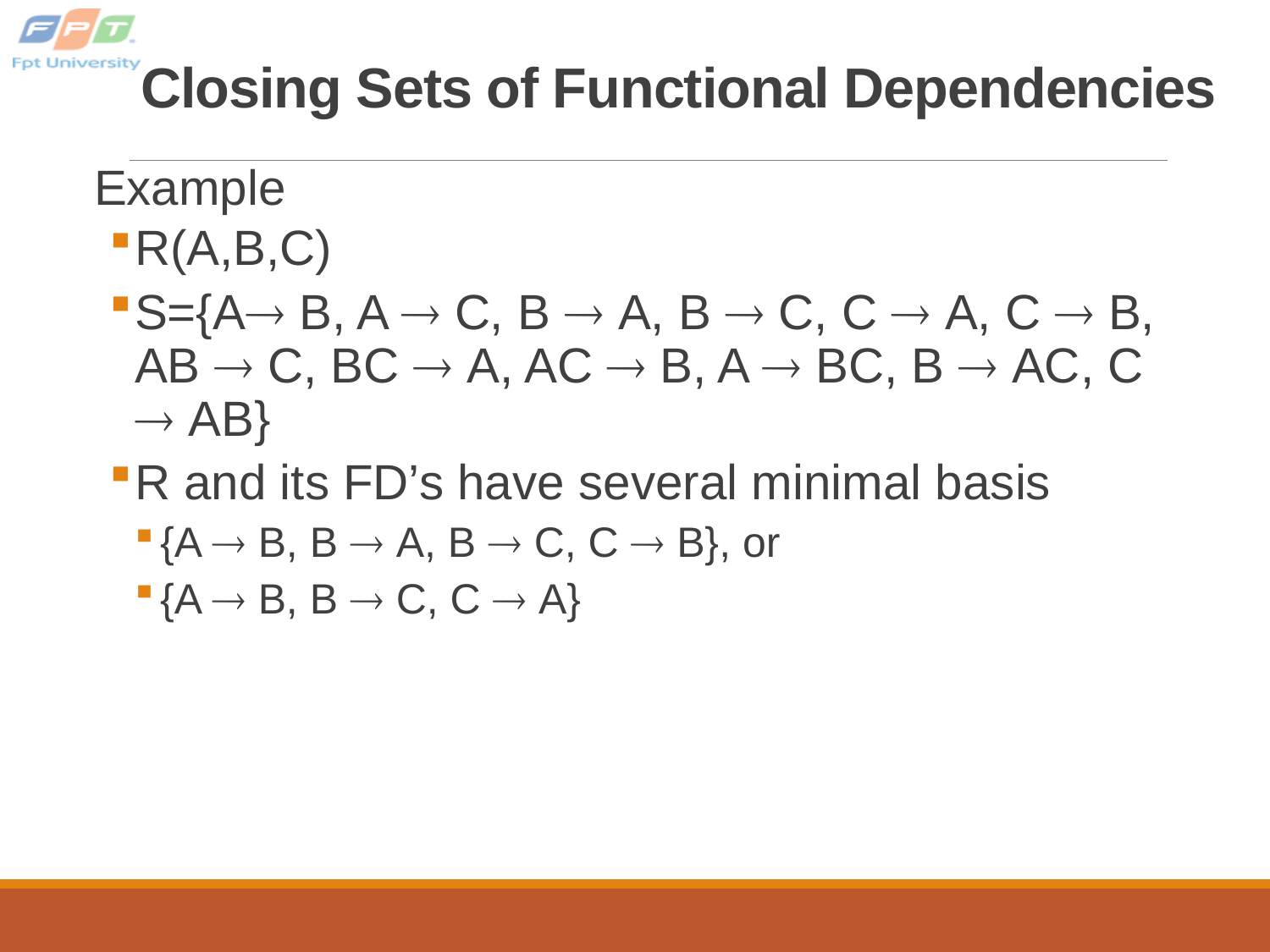

# Closing Sets of Functional Dependencies
Example
R(A,B,C)
S={A→ B, A → C, B → A, B → C, C → A, C → B, AB → C, BC → A, AC → B, A → BC, B → AC, C → AB}
R and its FD’s have several minimal basis
{A → B, B → A, B → C, C → B}, or
{A → B, B → C, C → A}